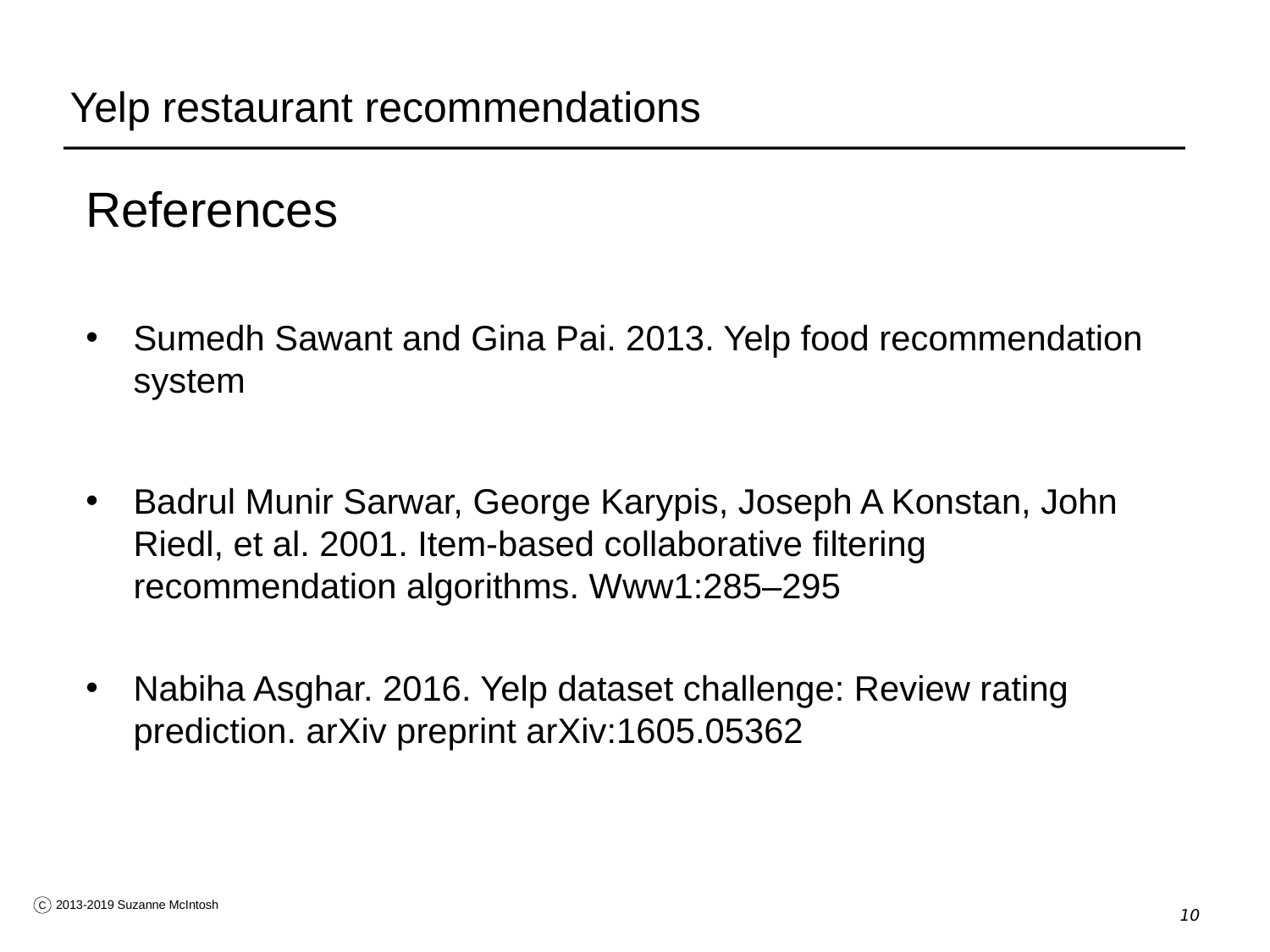

# Yelp restaurant recommendations

References

Sumedh Sawant and Gina Pai. 2013. Yelp food recommendation system

Badrul Munir Sarwar, George Karypis, Joseph A Konstan, John Riedl, et al. 2001. Item-based collaborative filtering recommendation algorithms. Www1:285–295

Nabiha Asghar. 2016. Yelp dataset challenge: Review rating prediction. arXiv preprint arXiv:1605.05362

10